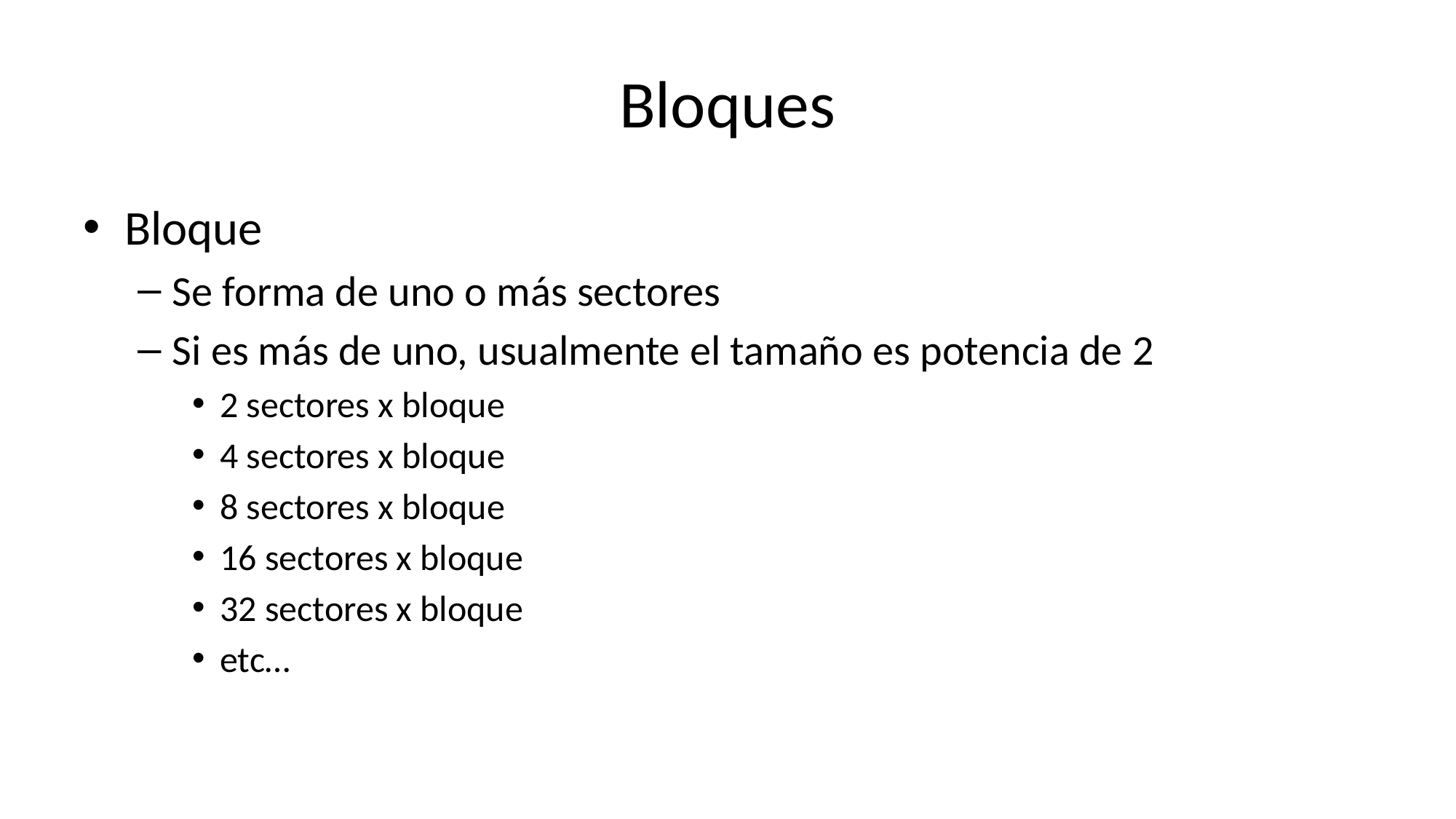

# Bloques
Bloque
Se forma de uno o más sectores
Si es más de uno, usualmente el tamaño es potencia de 2
2 sectores x bloque
4 sectores x bloque
8 sectores x bloque
16 sectores x bloque
32 sectores x bloque
etc…